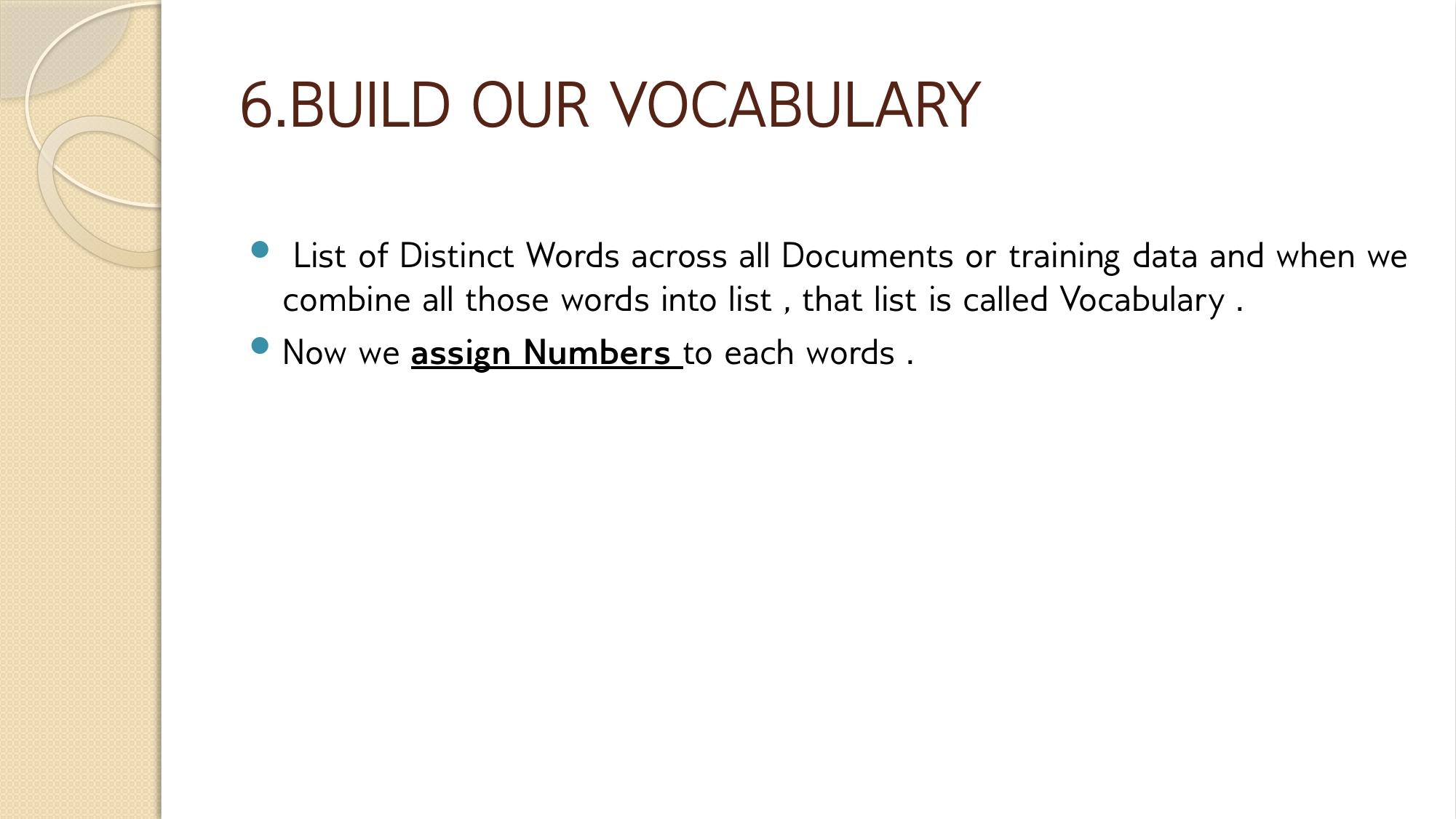

# 6.BUILD OUR VOCABULARY

 List of Distinct Words across all Documents or training data and when we combine all those words into list , that list is called Vocabulary .
Now we assign Numbers to each words .